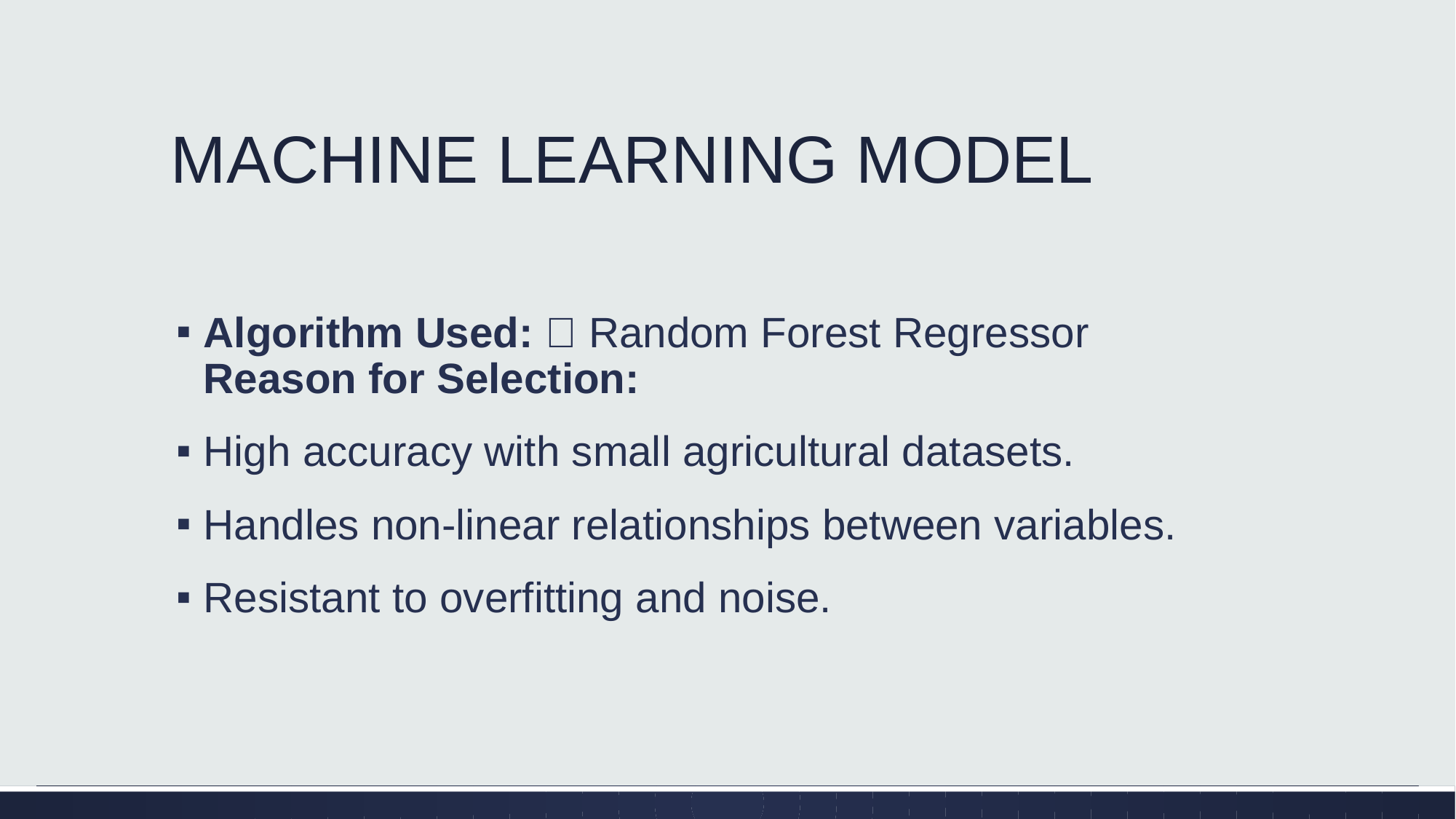

# MACHINE LEARNING MODEL

Algorithm Used: 🧩 Random Forest Regressor
Reason for Selection:
High accuracy with small agricultural datasets.
Handles non-linear relationships between variables.
Resistant to overfitting and noise.